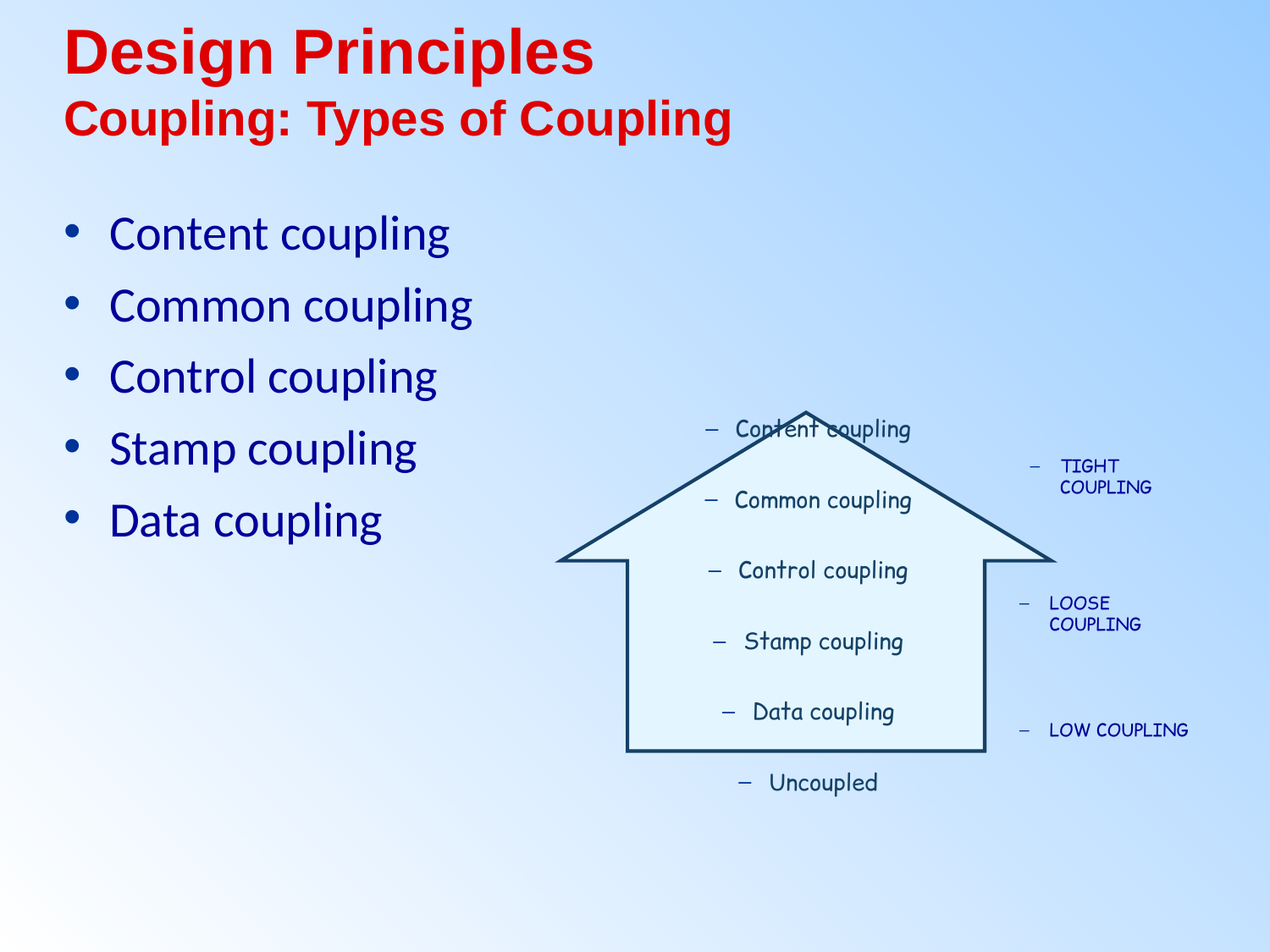

Design Principles
Coupling: Types of Coupling
Content coupling
Common coupling
Control coupling
Stamp coupling
Data coupling

TIGHT COUPLING

Content coupling

Common coupling

Control coupling

Stamp coupling

Data coupling

Uncoupled
LOOSE COUPLING

LOW COUPLING